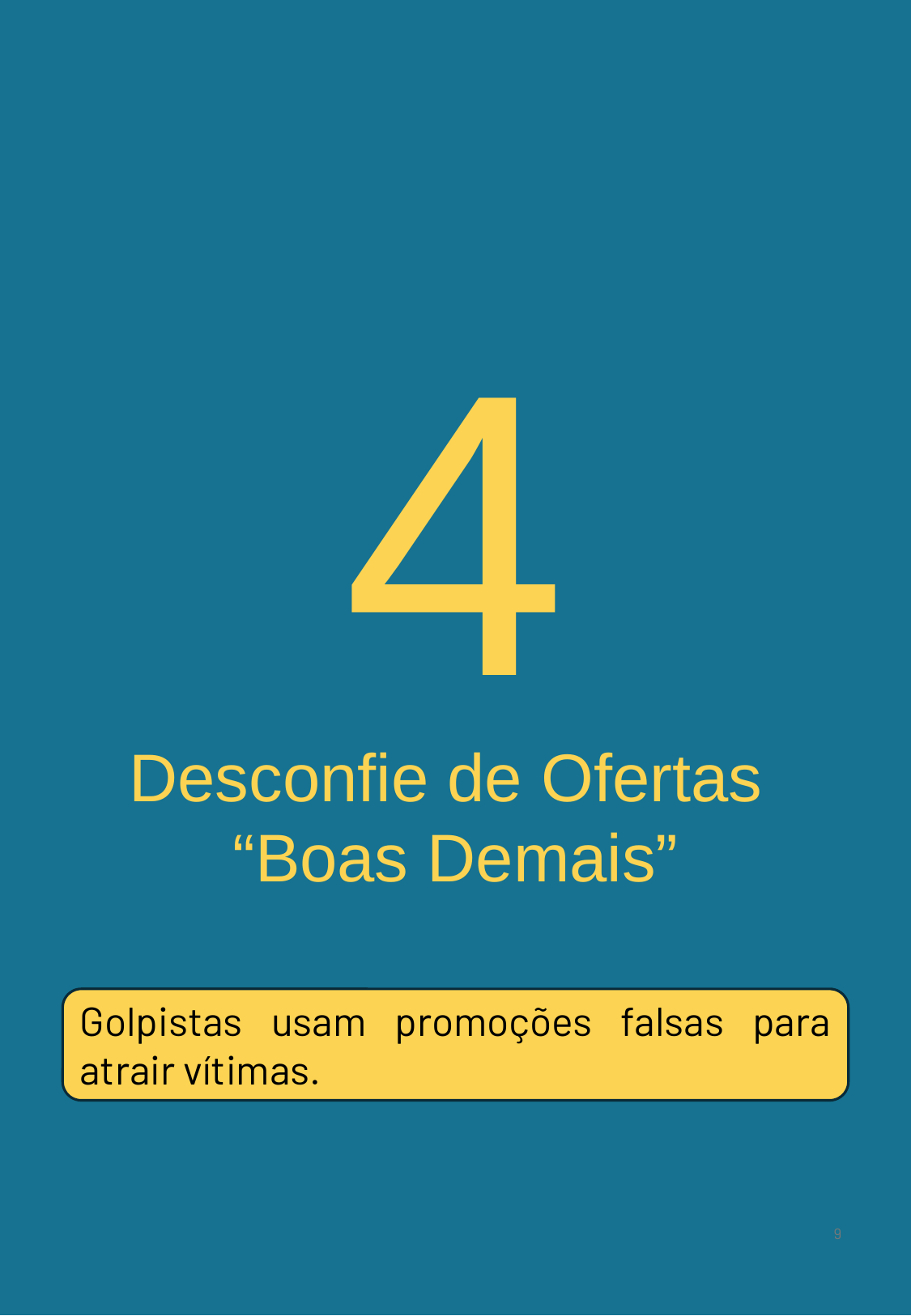

#
4

Desconfie de Ofertas
“Boas Demais”
Golpistas usam promoções falsas para atrair vítimas.
9